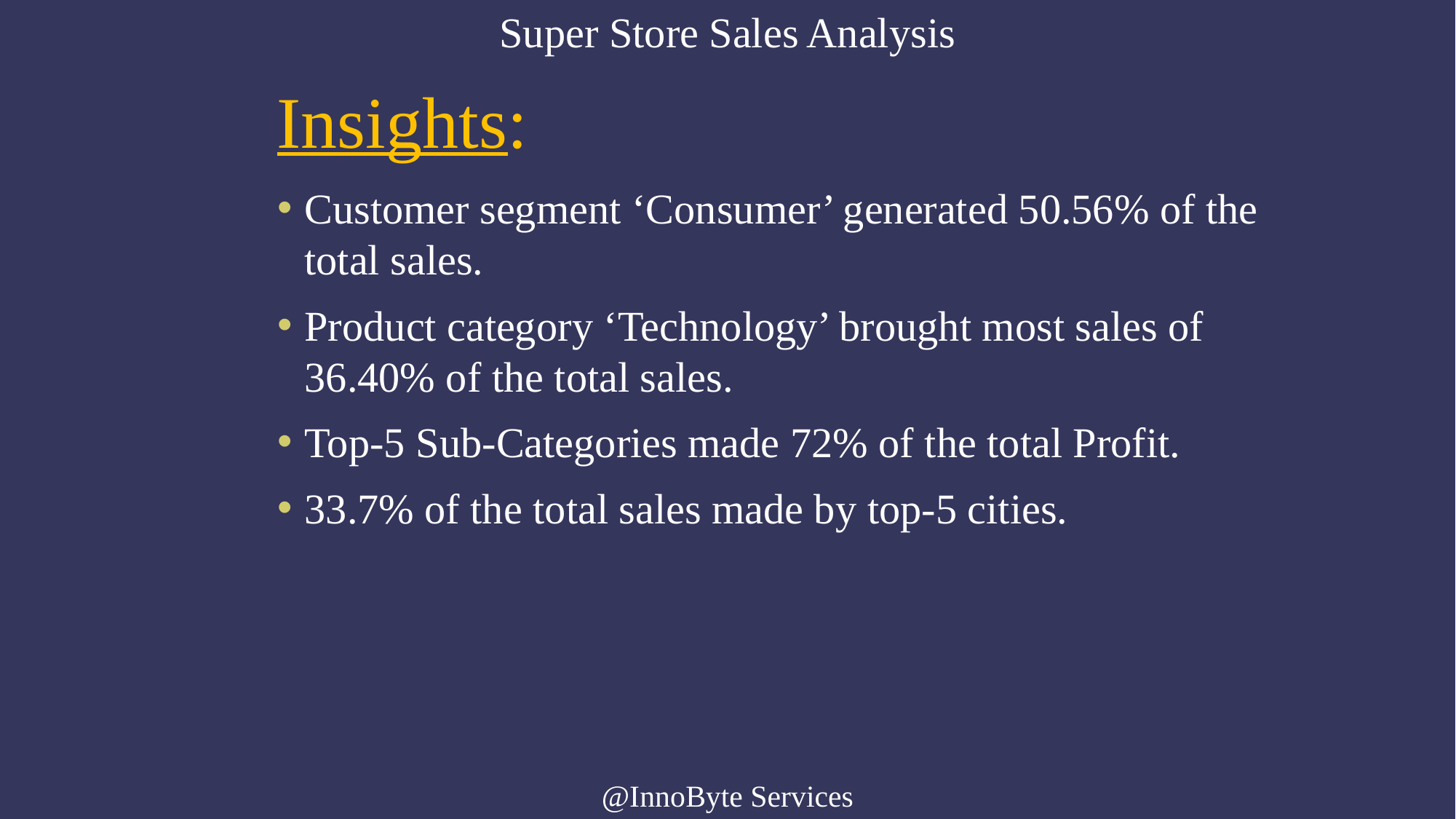

Super Store Sales Analysis
Insights:
Customer segment ‘Consumer’ generated 50.56% of the total sales.
Product category ‘Technology’ brought most sales of 36.40% of the total sales.
Top-5 Sub-Categories made 72% of the total Profit.
33.7% of the total sales made by top-5 cities.

@InnoByte Services